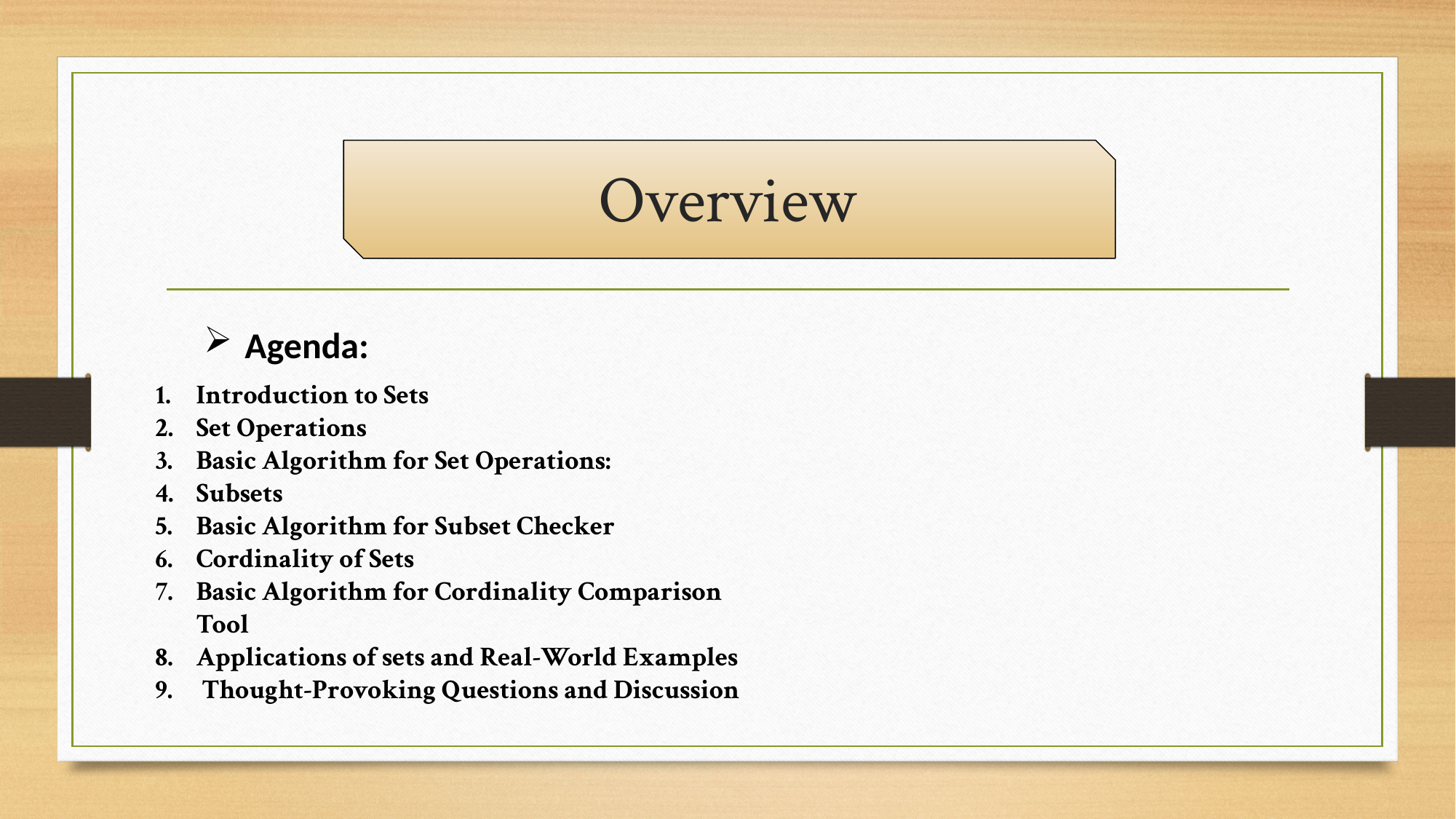

# Overview

Agenda:
Introduction to Sets
Set Operations
Basic Algorithm for Set Operations:
Subsets
Basic Algorithm for Subset Checker
Cordinality of Sets
Basic Algorithm for Cordinality Comparison Tool
Applications of sets and Real-World Examples
 Thought-Provoking Questions and Discussion